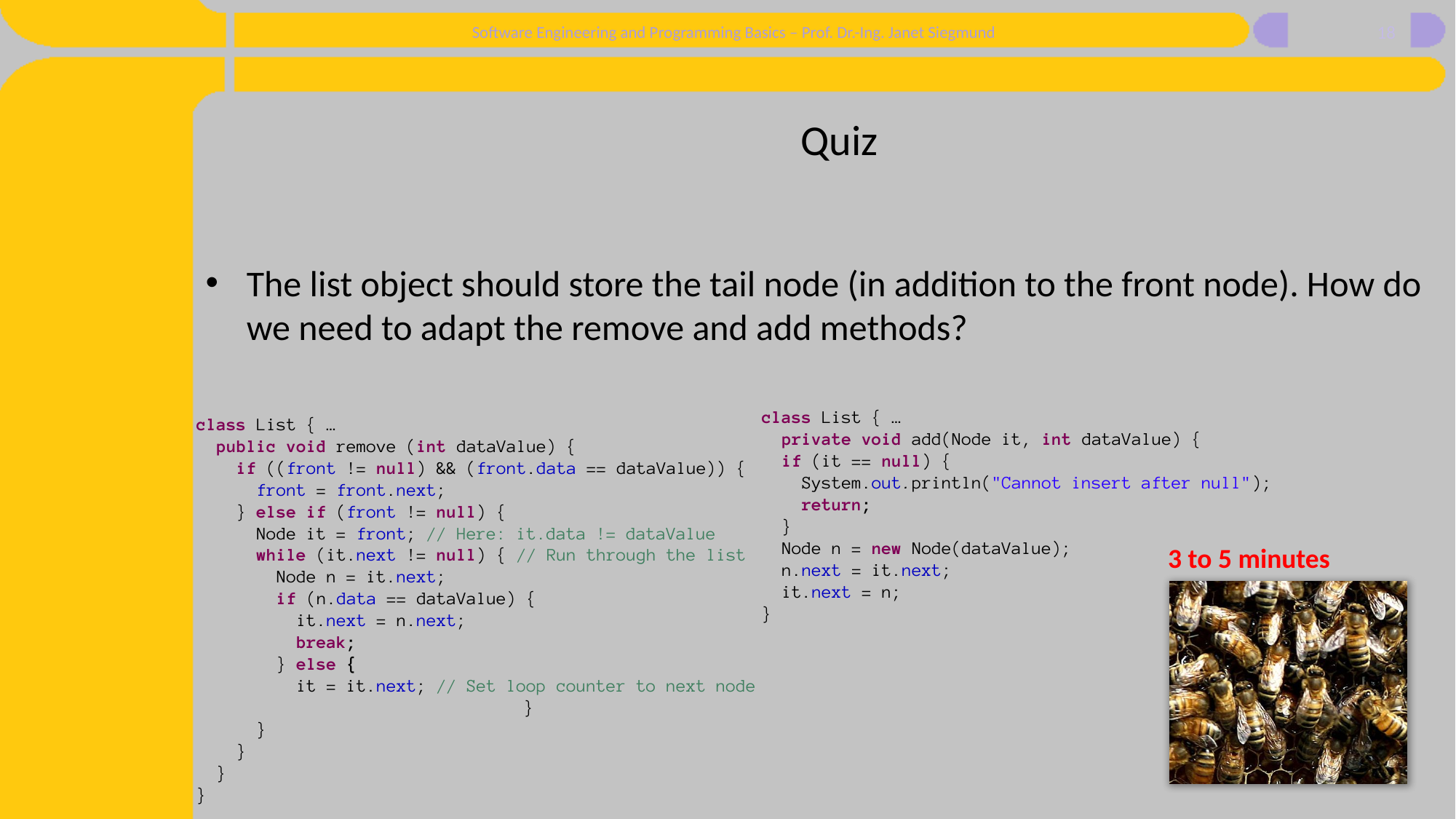

18
# Quiz
The list object should store the tail node (in addition to the front node). How do we need to adapt the remove and add methods?
class List { …
  private void add(Node it, int dataValue) {
  if (it == null) {
    System.out.println("Cannot insert after null");
    return;
  }
  Node n = new Node(dataValue);
  n.next = it.next;
  it.next = n;
}
class List { …
  public void remove (int dataValue) {
    if ((front != null) && (front.data == dataValue)) {
      front = front.next;
    } else if (front != null) {
      Node it = front; // Here: it.data != dataValue
      while (it.next != null) { // Run through the list
        Node n = it.next;
        if (n.data == dataValue) {
          it.next = n.next;
          break;
        } else {
          it = it.next; // Set loop counter to next node                            	}
      }
    }
  }
}
3 to 5 minutes